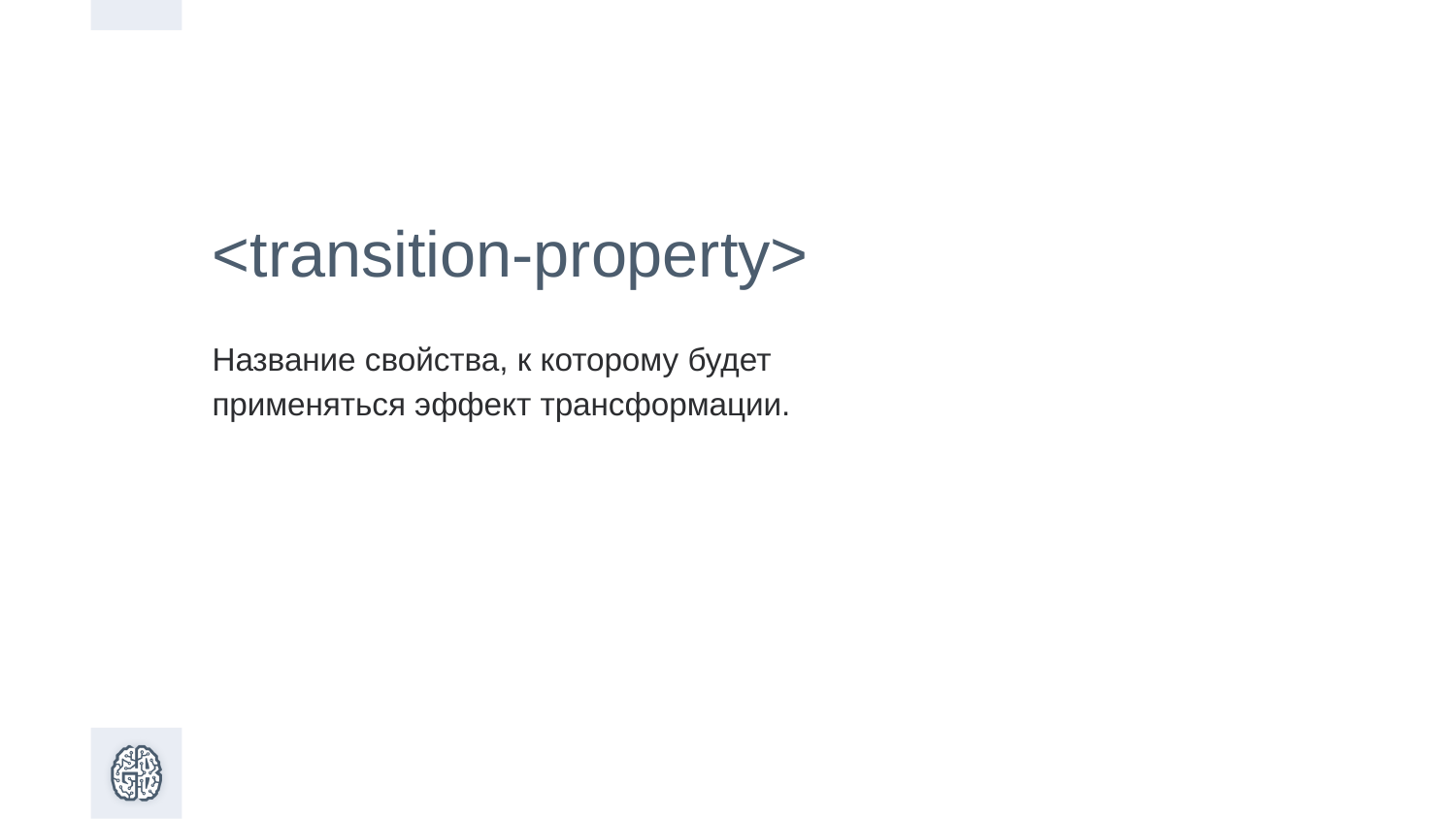

<transition-property>
Название свойства, к которому будет применяться эффект трансформации.